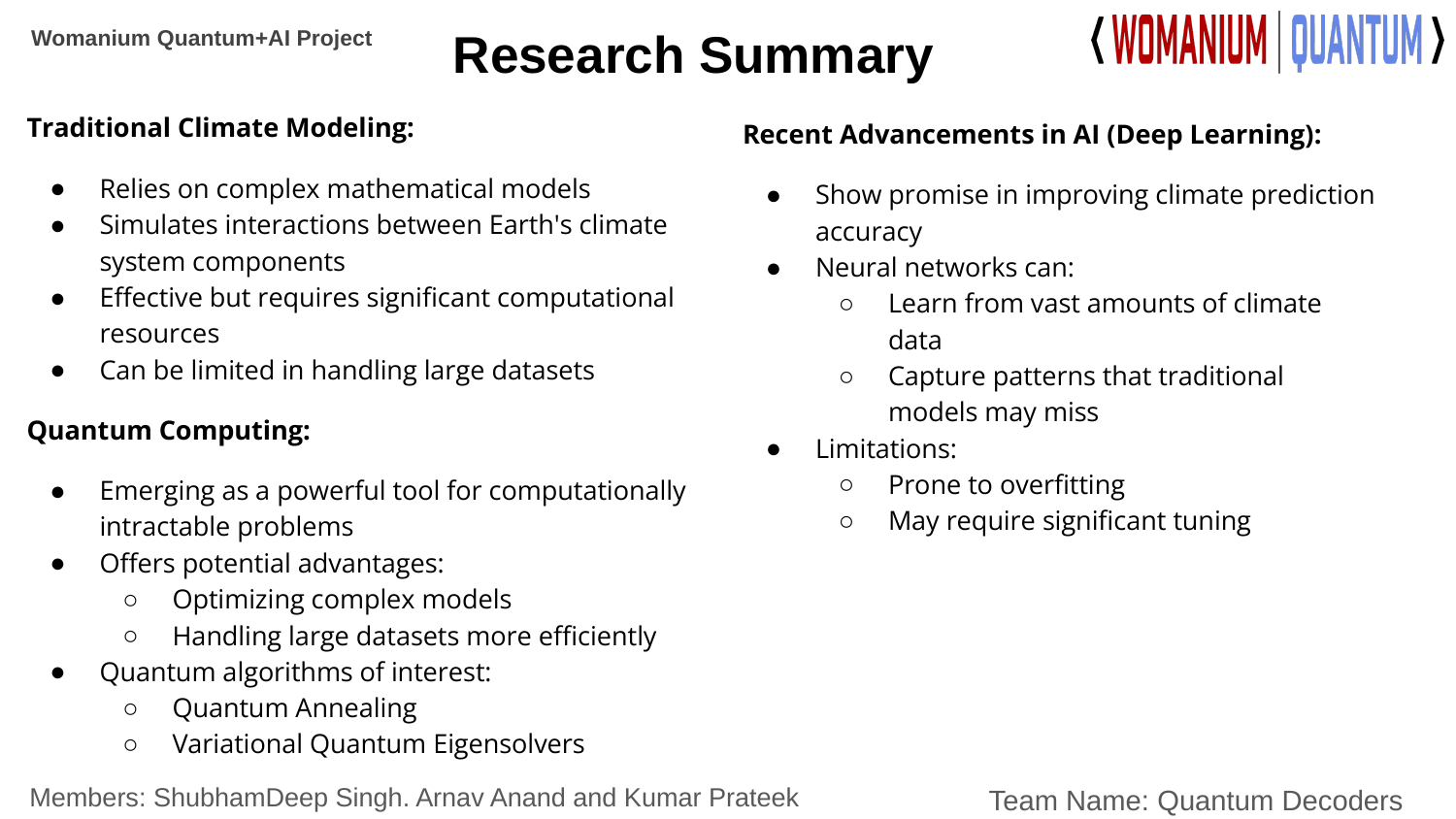

# Research Summary
Traditional Climate Modeling:
Relies on complex mathematical models
Simulates interactions between Earth's climate system components
Effective but requires significant computational resources
Can be limited in handling large datasets
Quantum Computing:
Emerging as a powerful tool for computationally intractable problems
Offers potential advantages:
Optimizing complex models
Handling large datasets more efficiently
Quantum algorithms of interest:
Quantum Annealing
Variational Quantum Eigensolvers

Recent Advancements in AI (Deep Learning):
Show promise in improving climate prediction accuracy
Neural networks can:
Learn from vast amounts of climate data
Capture patterns that traditional models may miss
Limitations:
Prone to overfitting
May require significant tuning